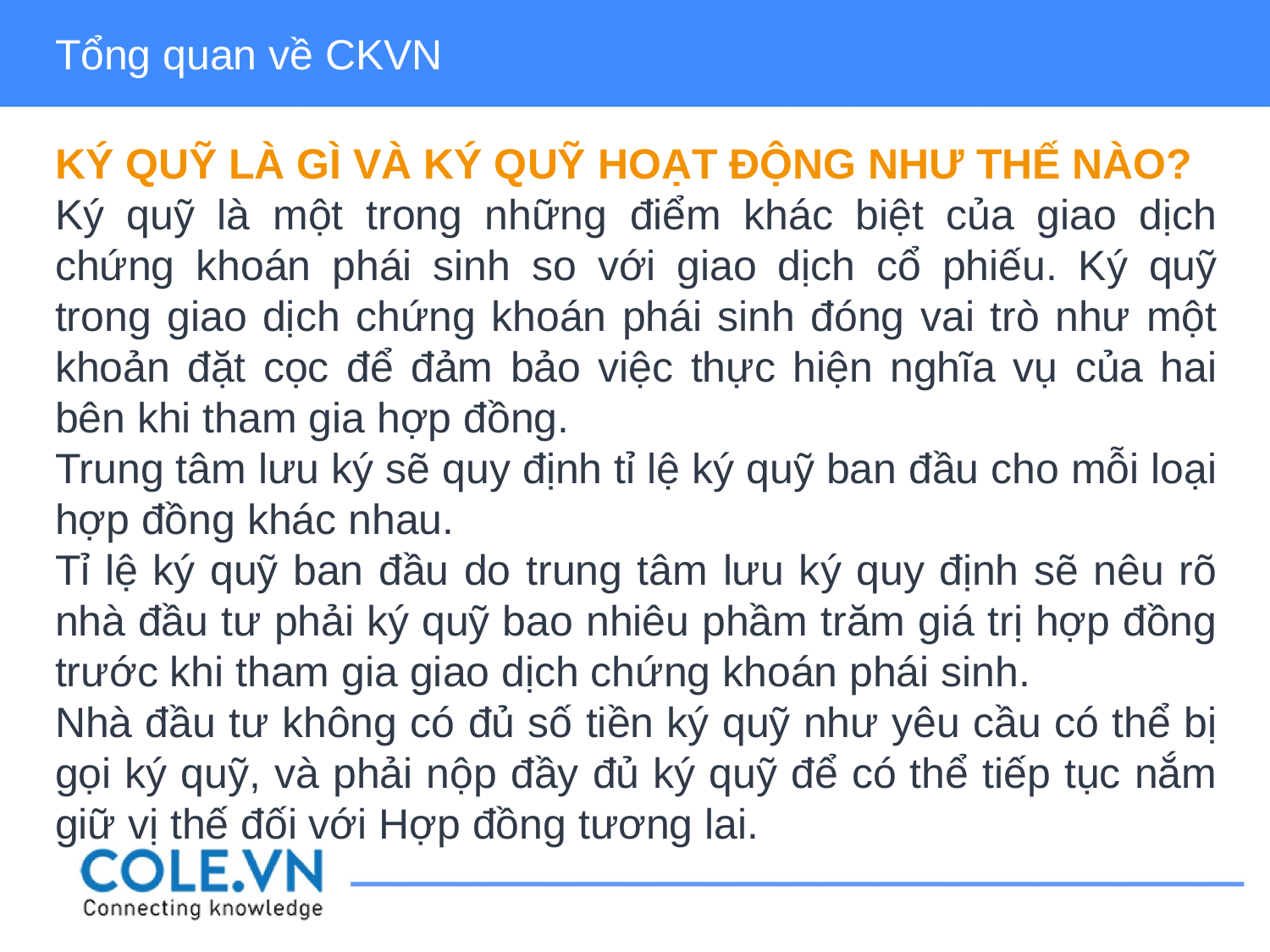

Tổng quan về CKVN
KÝ QUỸ LÀ GÌ VÀ KÝ QUỸ HOẠT ĐỘNG NHƯ THẾ NÀO?
Ký quỹ là một trong những điểm khác biệt của giao dịch chứng khoán phái sinh so với giao dịch cổ phiếu. Ký quỹ trong giao dịch chứng khoán phái sinh đóng vai trò như một khoản đặt cọc để đảm bảo việc thực hiện nghĩa vụ của hai bên khi tham gia hợp đồng.
Trung tâm lưu ký sẽ quy định tỉ lệ ký quỹ ban đầu cho mỗi loại hợp đồng khác nhau.
Tỉ lệ ký quỹ ban đầu do trung tâm lưu ký quy định sẽ nêu rõ nhà đầu tư phải ký quỹ bao nhiêu phầm trăm giá trị hợp đồng trước khi tham gia giao dịch chứng khoán phái sinh.
Nhà đầu tư không có đủ số tiền ký quỹ như yêu cầu có thể bị gọi ký quỹ, và phải nộp đầy đủ ký quỹ để có thể tiếp tục nắm giữ vị thế đối với Hợp đồng tương lai.